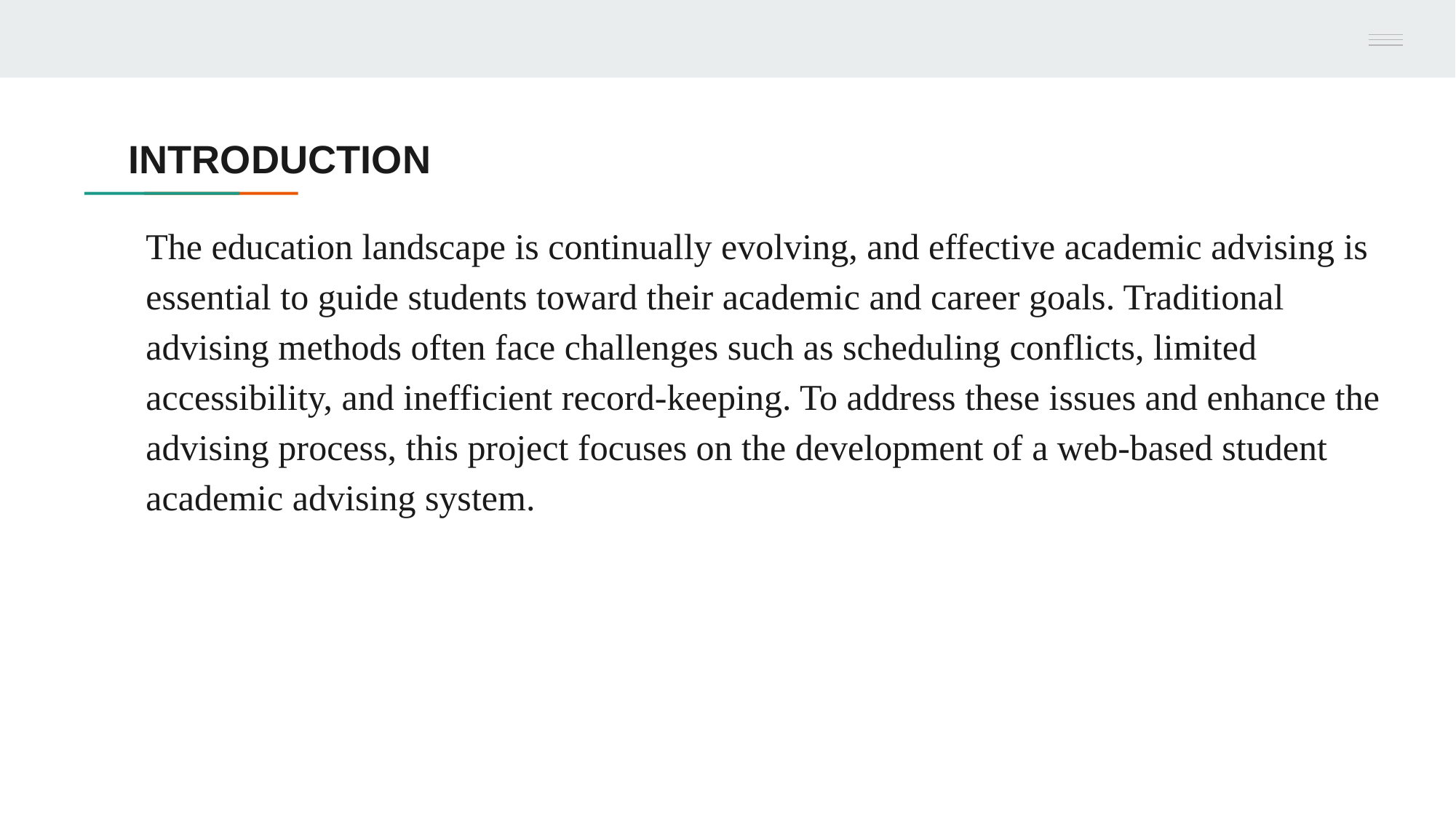

# INTRODUCTION
The education landscape is continually evolving, and effective academic advising is essential to guide students toward their academic and career goals. Traditional advising methods often face challenges such as scheduling conflicts, limited accessibility, and inefficient record-keeping. To address these issues and enhance the advising process, this project focuses on the development of a web-based student academic advising system.
Naomi Usman